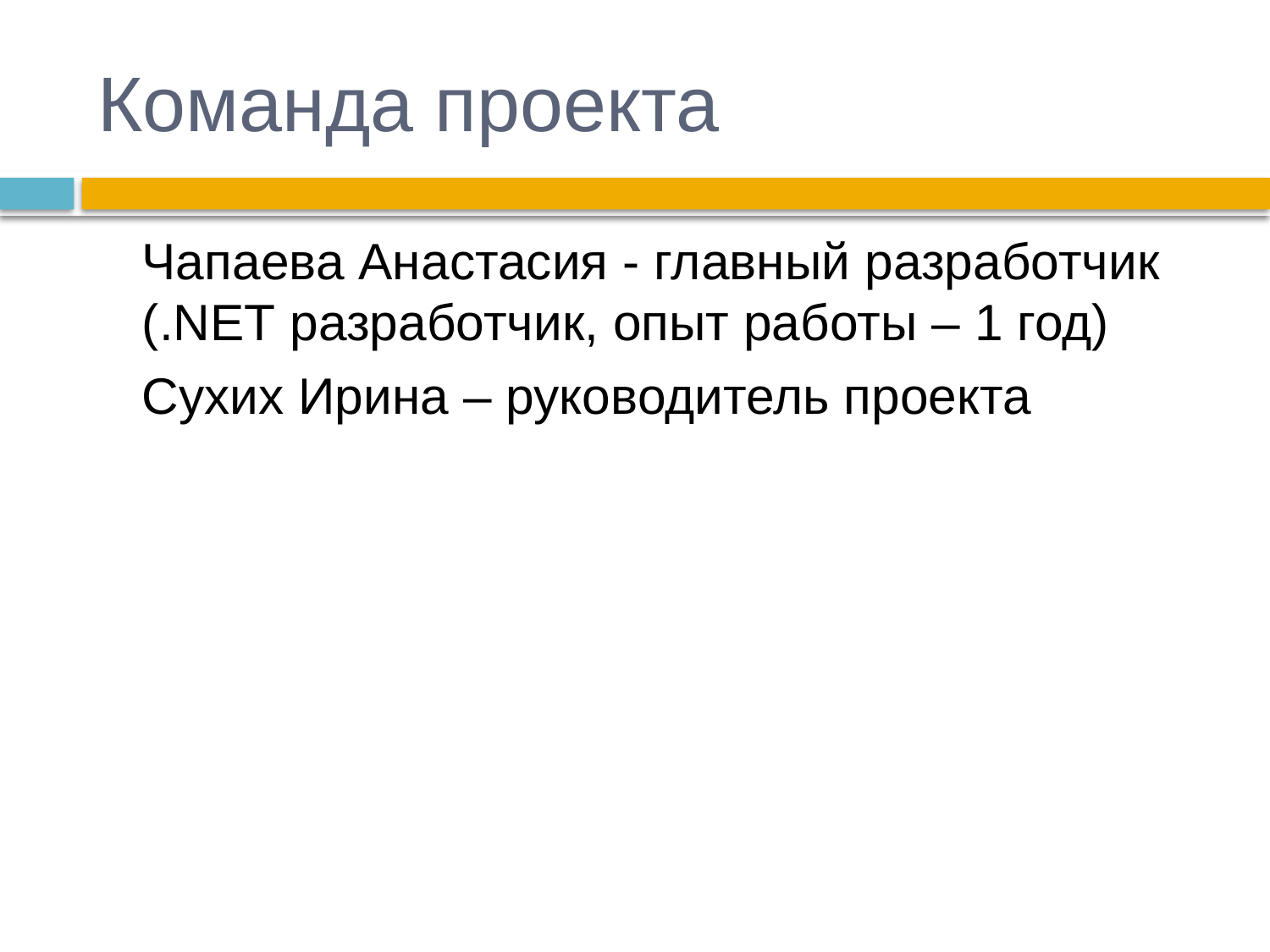

# Команда проекта
	Чапаева Анастасия - главный разработчик (.NET разработчик, опыт работы – 1 год)
	Сухих Ирина – руководитель проекта